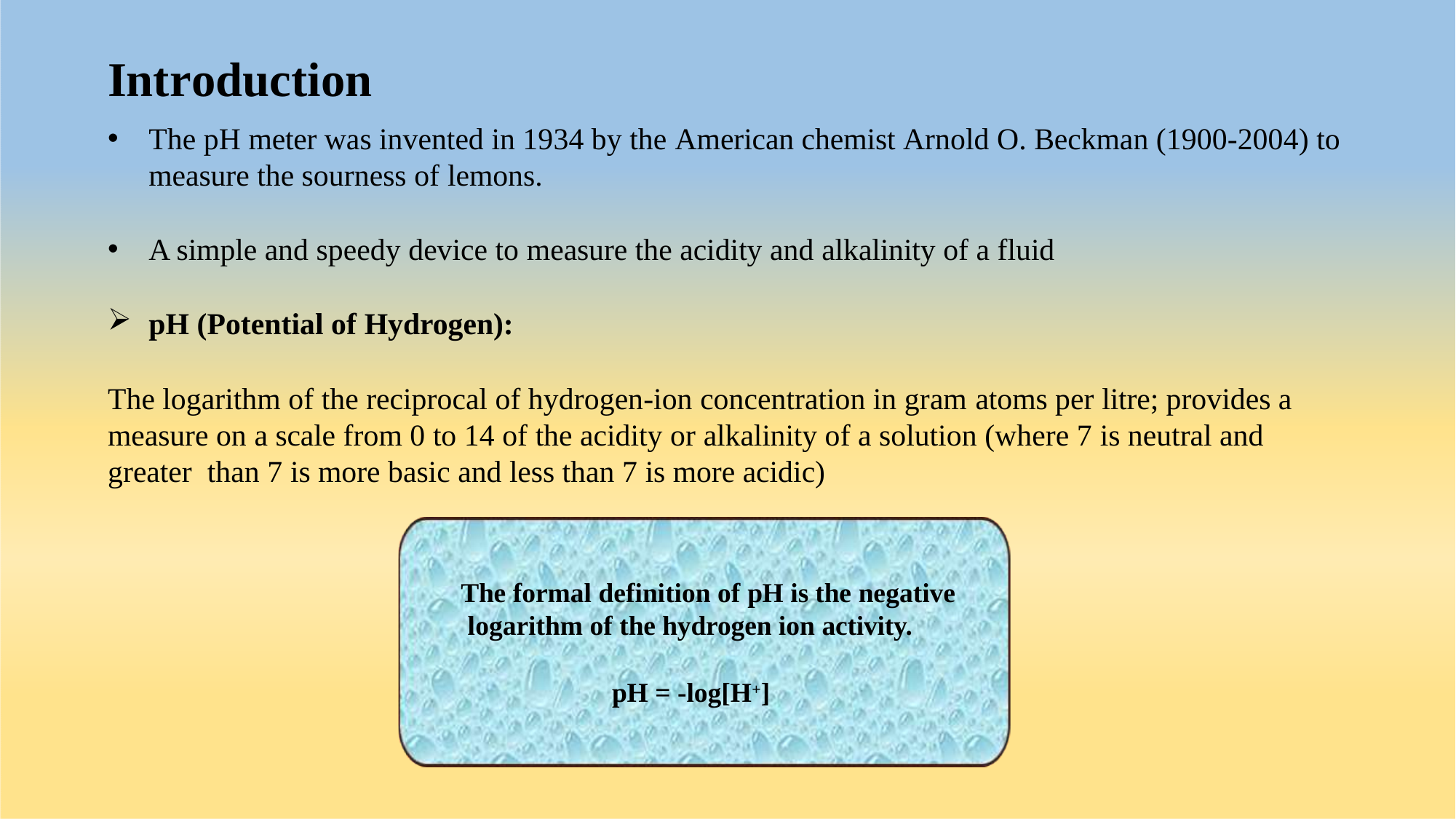

# Introduction
The pH meter was invented in 1934 by the American chemist Arnold O. Beckman (1900-2004) to
measure the sourness of lemons.

A simple and speedy device to measure the acidity and alkalinity of a fluid

pH (Potential of Hydrogen):

The logarithm of the reciprocal of hydrogen-ion concentration in gram atoms per litre; provides a  measure on a scale from 0 to 14 of the acidity or alkalinity of a solution (where 7 is neutral and greater  than 7 is more basic and less than 7 is more acidic)

The formal definition of pH is the negative  logarithm of the hydrogen ion activity.

pH = -log[H+]